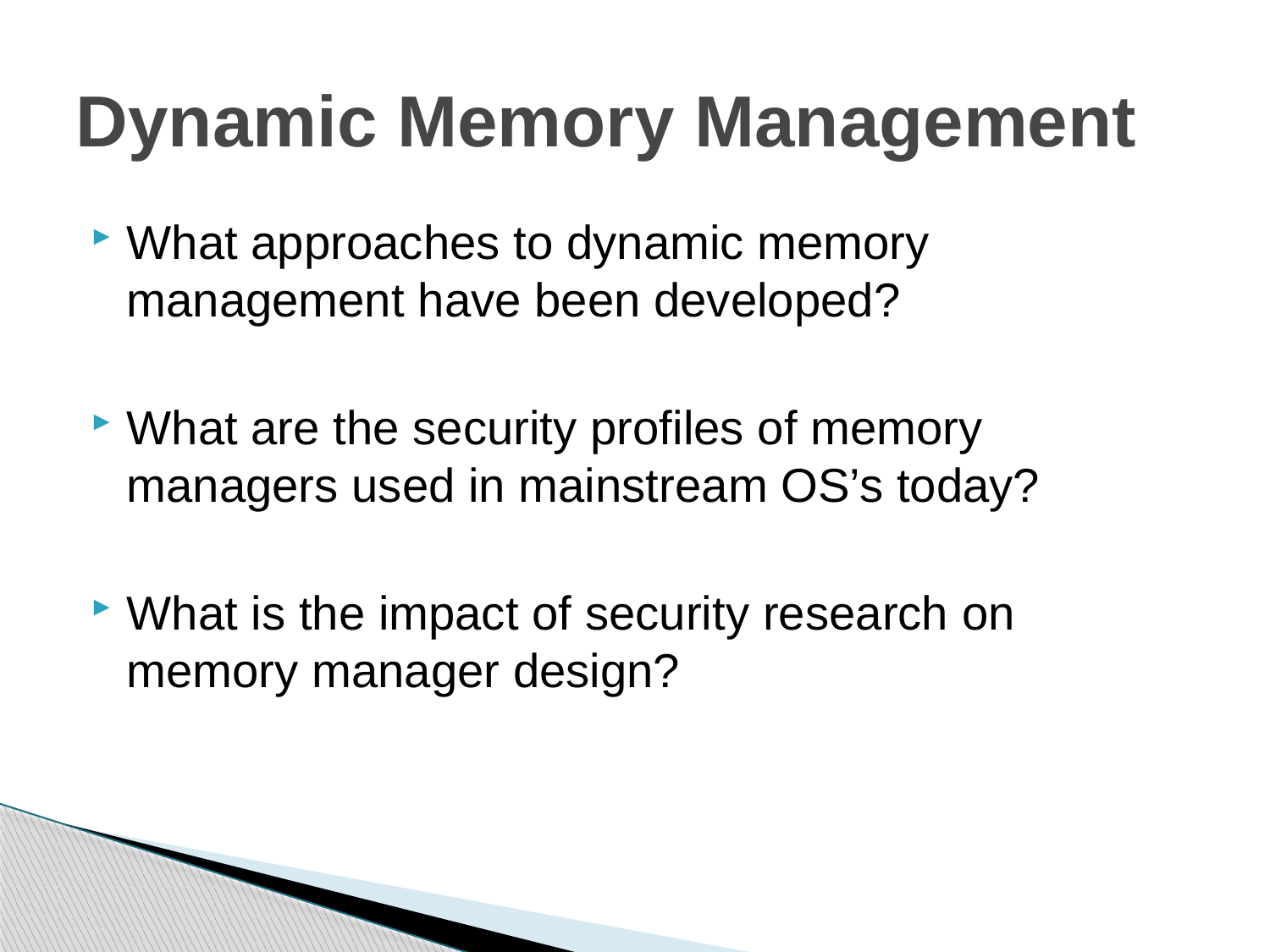

# Dynamic Memory Management
What approaches to dynamic memory management have been developed?

What are the security profiles of memory managers used in mainstream OS’s today?

What is the impact of security research on memory manager design?